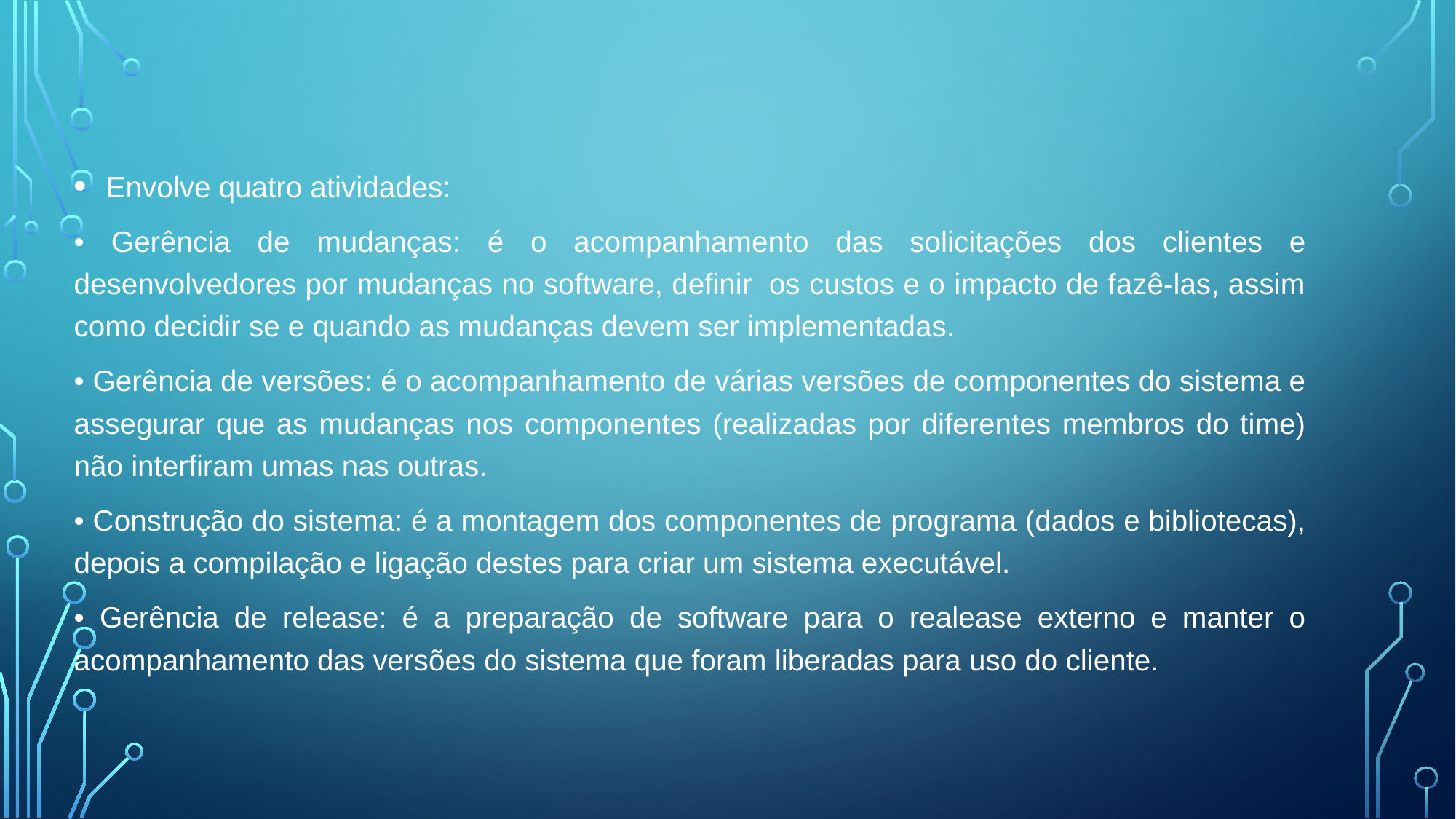

Envolve quatro atividades:
• Gerência de mudanças: é o acompanhamento das solicitações dos clientes e desenvolvedores por mudanças no software, definir  os custos e o impacto de fazê-las, assim como decidir se e quando as mudanças devem ser implementadas.
• Gerência de versões: é o acompanhamento de várias versões de componentes do sistema e assegurar que as mudanças nos componentes (realizadas por diferentes membros do time) não interfiram umas nas outras.
• Construção do sistema: é a montagem dos componentes de programa (dados e bibliotecas), depois a compilação e ligação destes para criar um sistema executável.
• Gerência de release: é a preparação de software para o realease externo e manter o acompanhamento das versões do sistema que foram liberadas para uso do cliente.